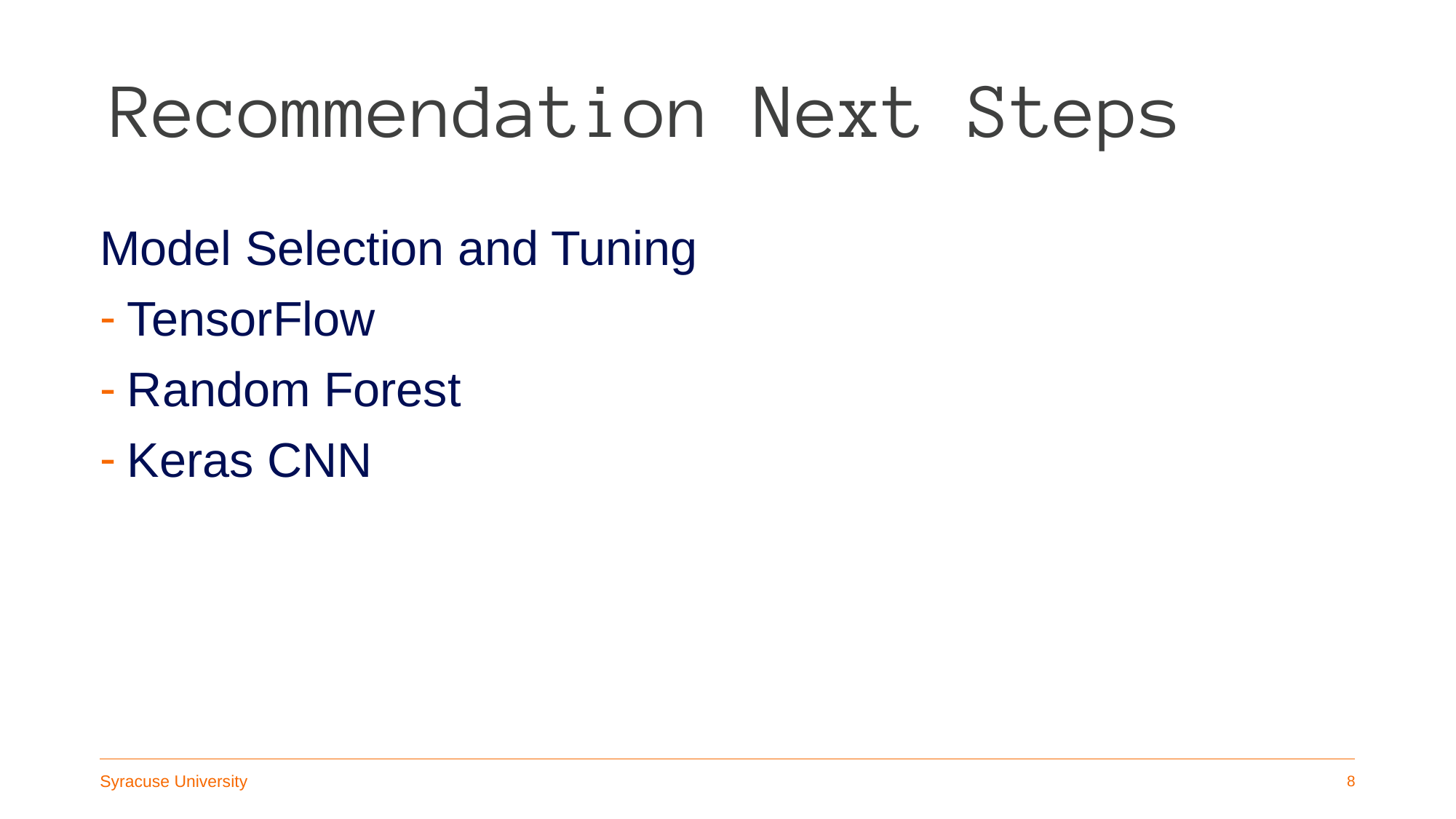

# Recommendation Next Steps
Model Selection and Tuning
TensorFlow
Random Forest
Keras CNN